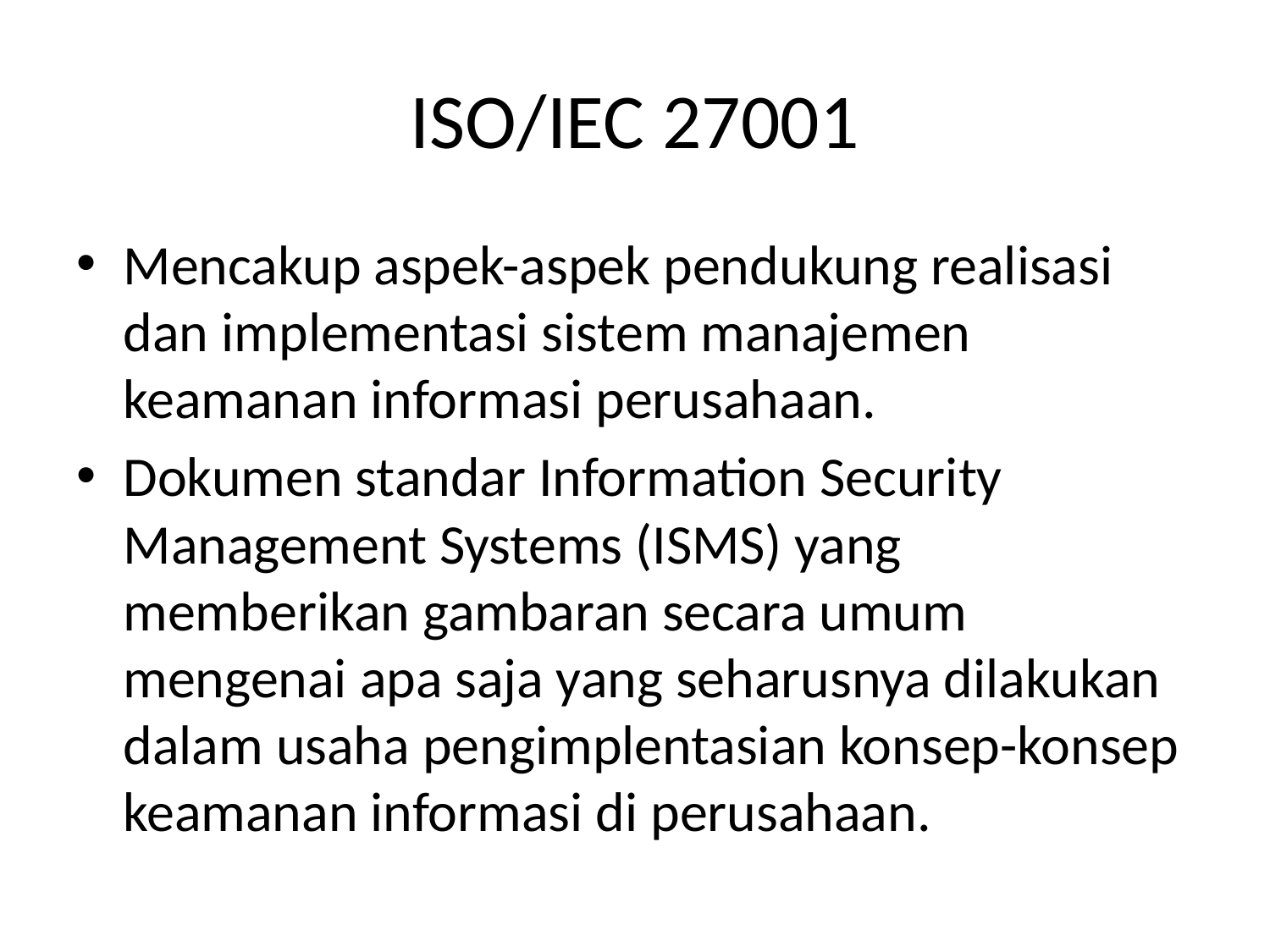

# ISO/IEC 27001
Mencakup aspek-aspek pendukung realisasi dan implementasi sistem manajemen keamanan informasi perusahaan.
Dokumen standar Information Security Management Systems (ISMS) yang memberikan gambaran secara umum mengenai apa saja yang seharusnya dilakukan dalam usaha pengimplentasian konsep-konsep keamanan informasi di perusahaan.